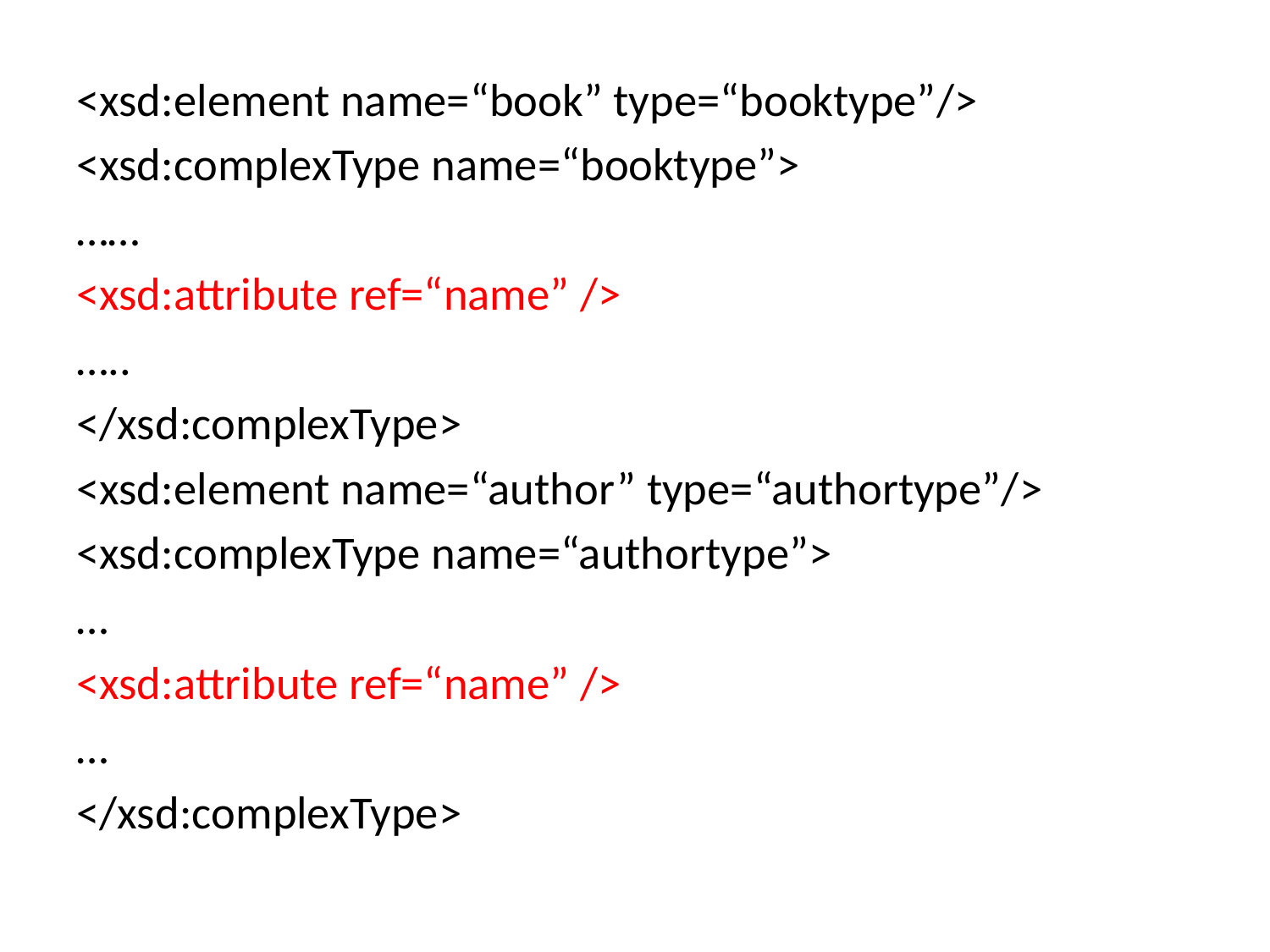

<xsd:element name=“book” type=“booktype”/>
<xsd:complexType name=“booktype”>
……
<xsd:attribute ref=“name” />
…..
</xsd:complexType>
<xsd:element name=“author” type=“authortype”/>
<xsd:complexType name=“authortype”>
…
<xsd:attribute ref=“name” />
…
</xsd:complexType>